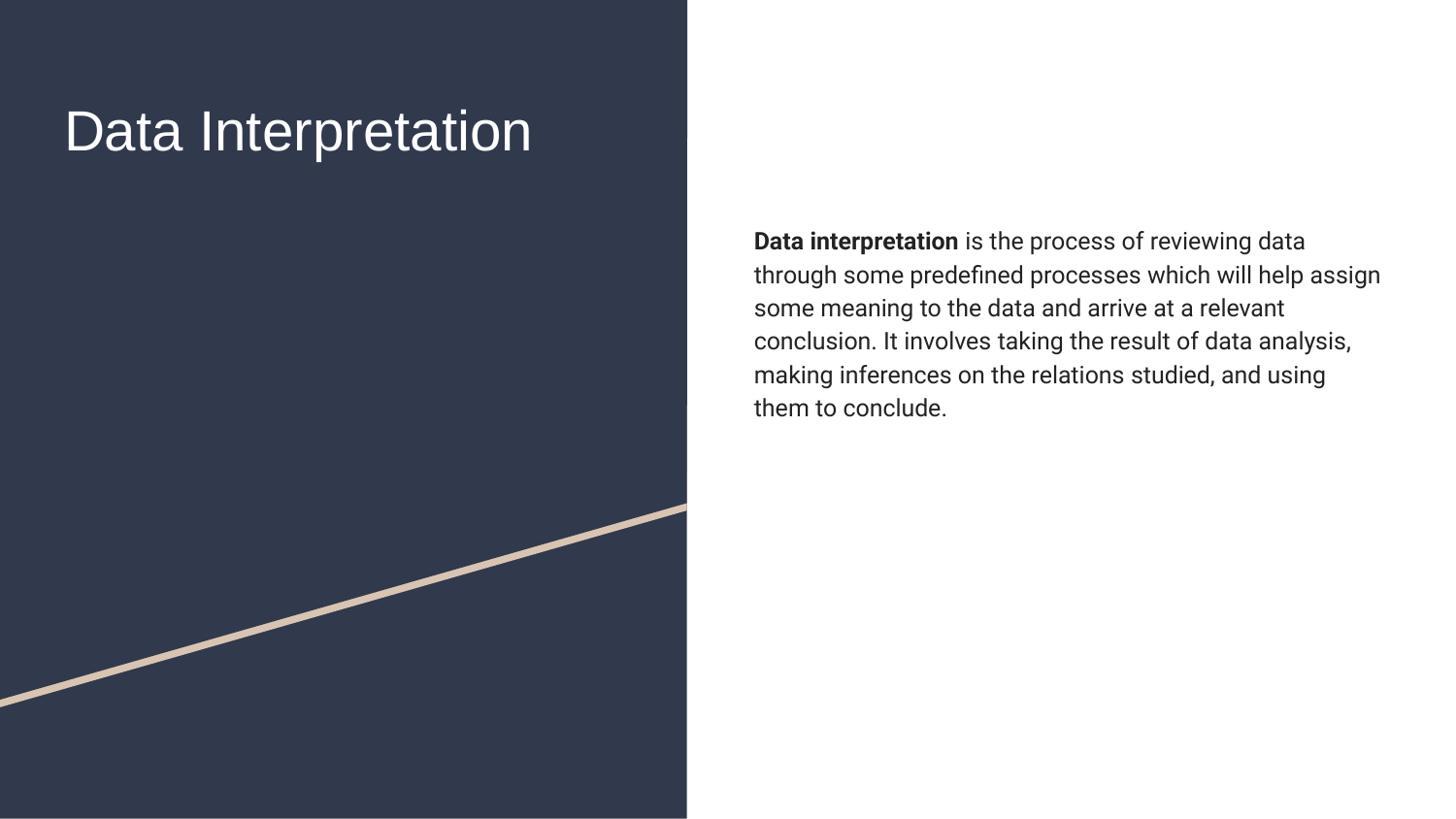

# Data Interpretation

Data interpretation is the process of reviewing data through some predefined processes which will help assign some meaning to the data and arrive at a relevant conclusion. It involves taking the result of data analysis, making inferences on the relations studied, and using them to conclude.